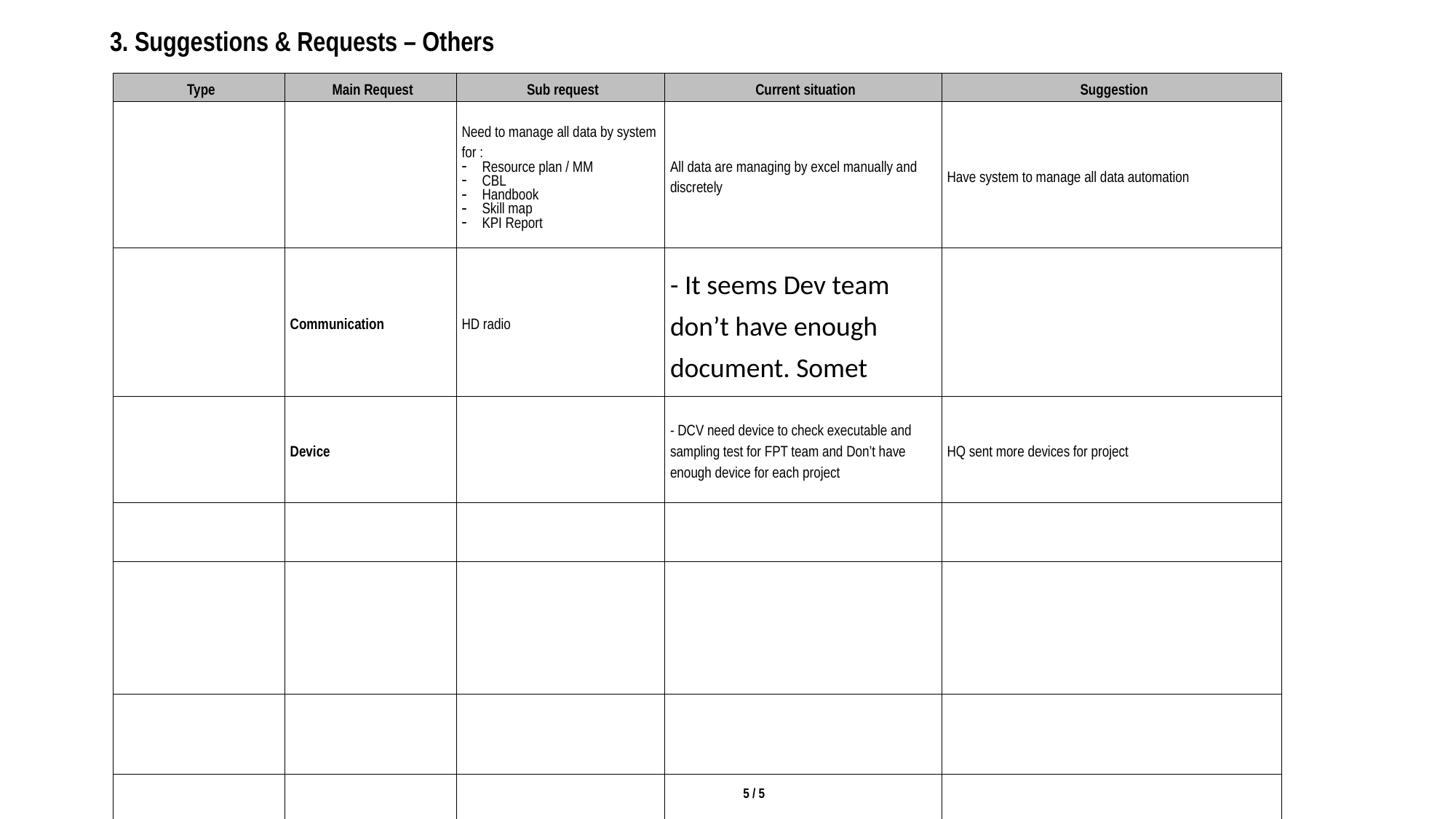

3. Suggestions & Requests – Others
| Type | Main Request | Sub request | Current situation | Suggestion |
| --- | --- | --- | --- | --- |
|  |  | Need to manage all data by system for : Resource plan / MM CBL Handbook Skill map KPI Report | All data are managing by excel manually and discretely | Have system to manage all data automation |
|  | Communication | HD radio | - It seems Dev team don’t have enough document. Somet |  |
|  | Device |  | - DCV need device to check executable and sampling test for FPT team and Don’t have enough device for each project | HQ sent more devices for project |
|  |  |  |  |  |
|  |  |  |  |  |
|  |  |  |  |  |
|  |  |  |  |  |
5 / 5